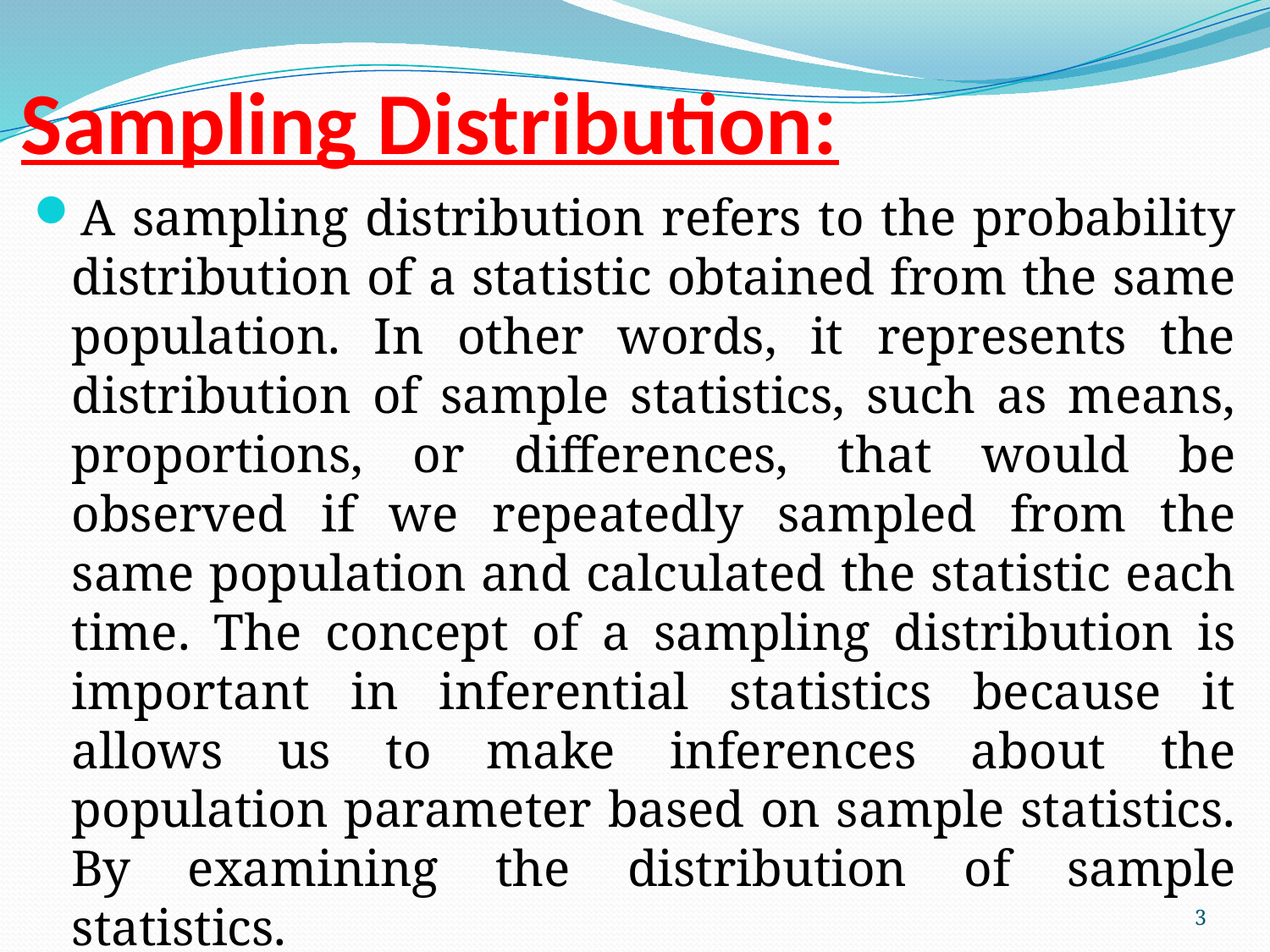

# Sampling Distribution:
A sampling distribution refers to the probability distribution of a statistic obtained from the same population. In other words, it represents the distribution of sample statistics, such as means, proportions, or differences, that would be observed if we repeatedly sampled from the same population and calculated the statistic each time. The concept of a sampling distribution is important in inferential statistics because it allows us to make inferences about the population parameter based on sample statistics. By examining the distribution of sample statistics.
3